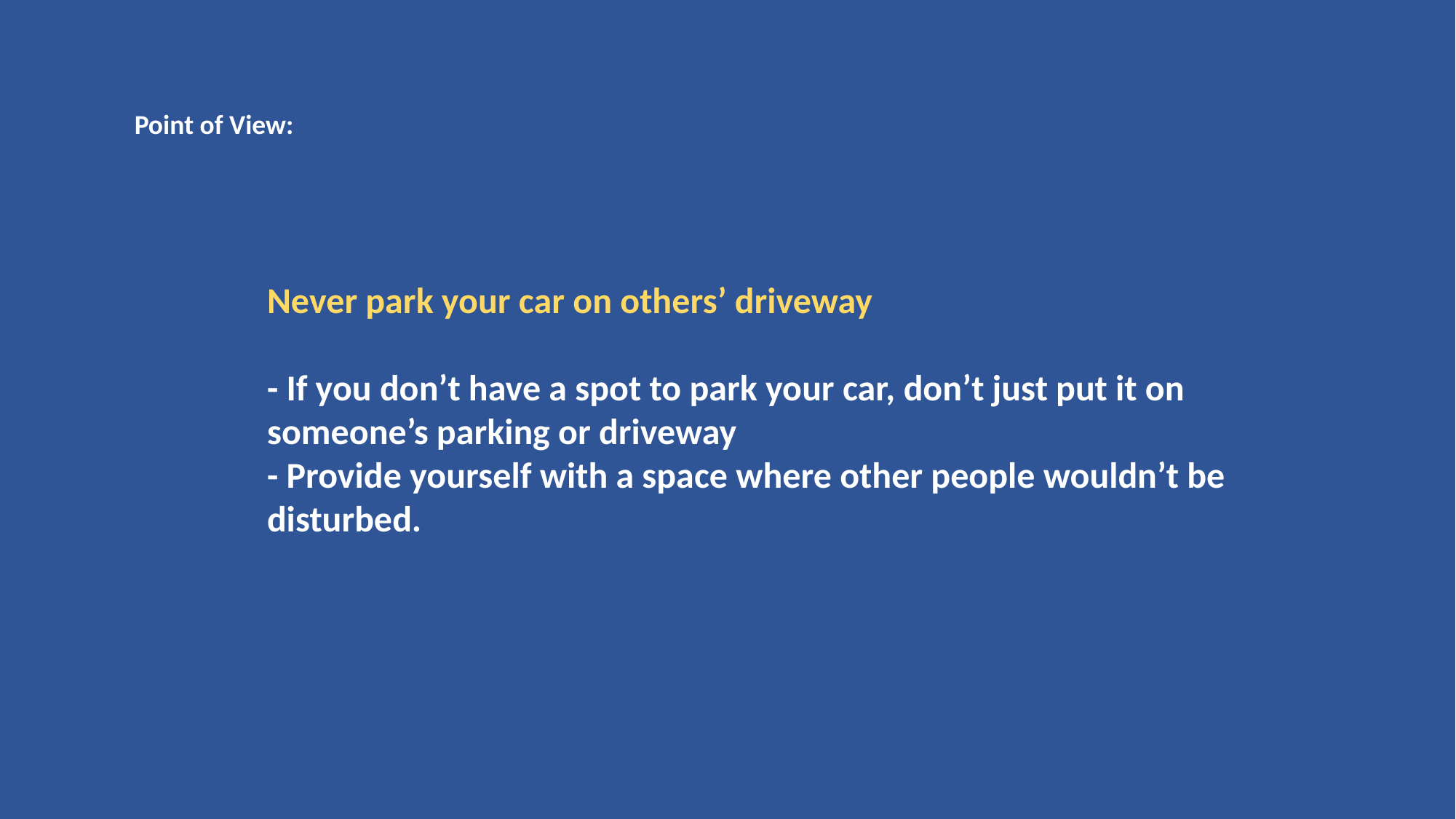

Point of View:
Never park your car on others’ driveway

- If you don’t have a spot to park your car, don’t just put it on someone’s parking or driveway
- Provide yourself with a space where other people wouldn’t be disturbed.